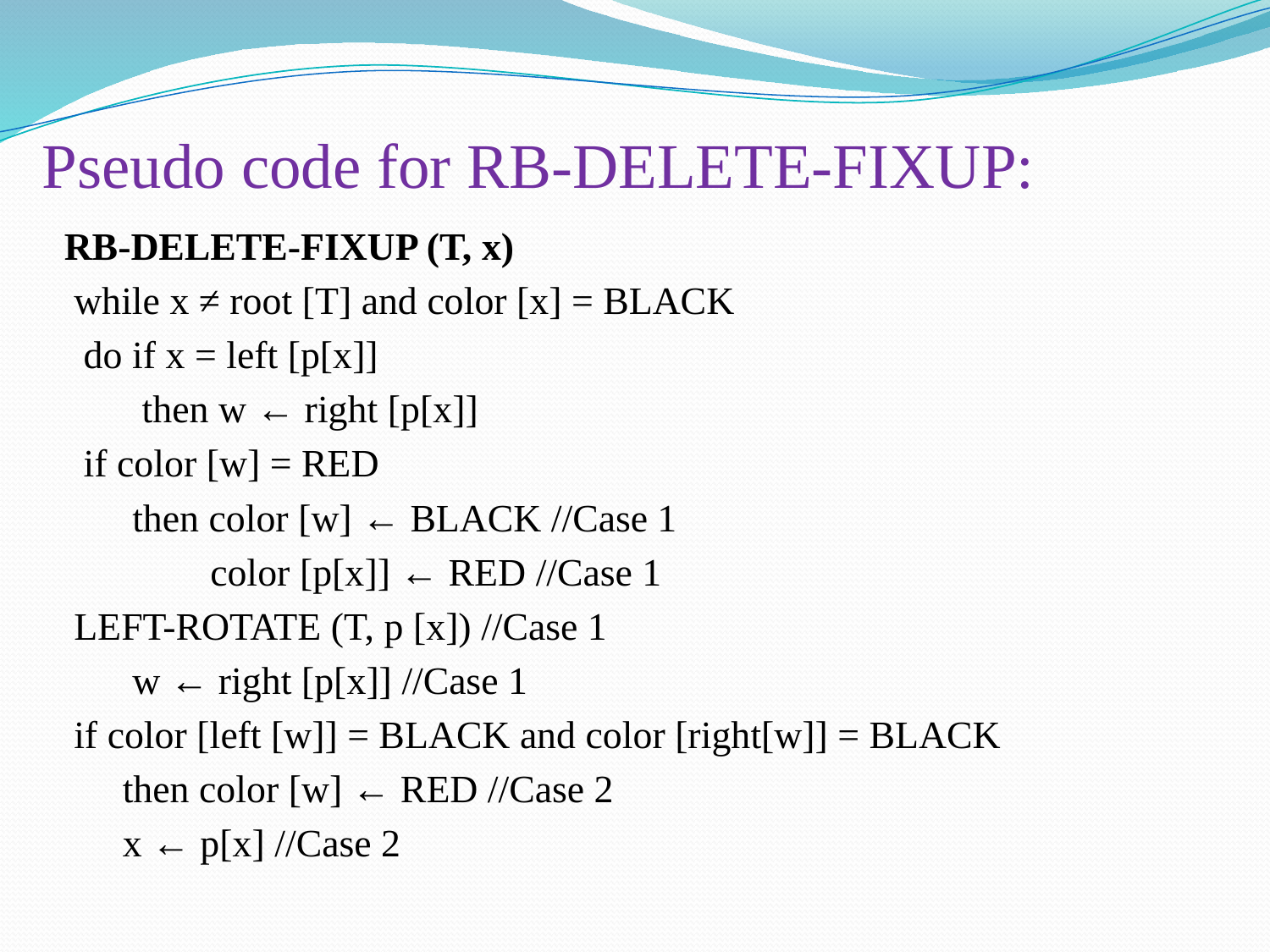

# Pseudo code for RB-DELETE-FIXUP:

 RB-DELETE-FIXUP (T, x)
  while x ≠ root [T] and color [x] = BLACK
   do if x = left [p[x]]
         then w ← right [p[x]]
   if color [w] = RED
        then color [w] ← BLACK //Case 1
                color [p[x]] ← RED //Case 1
  LEFT-ROTATE (T, p [x]) //Case 1
        w ← right [p[x]] //Case 1
  if color [left [w]] = BLACK and color [right[w]] = BLACK
       then color [w] ← RED //Case 2
       x ← p[x] //Case 2